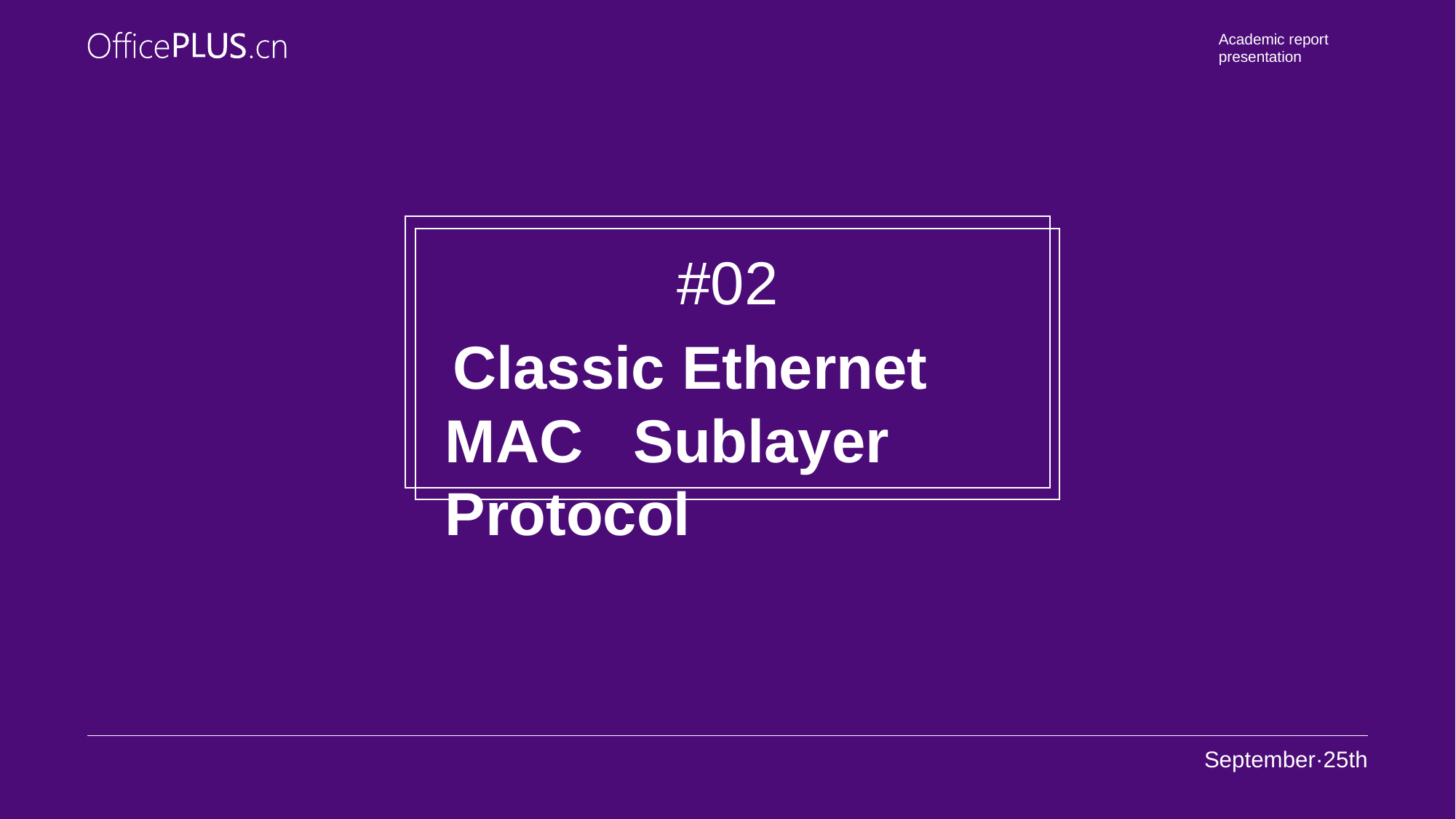

#02
 Classic Ethernet MAC   Sublayer Protocol
September·25th